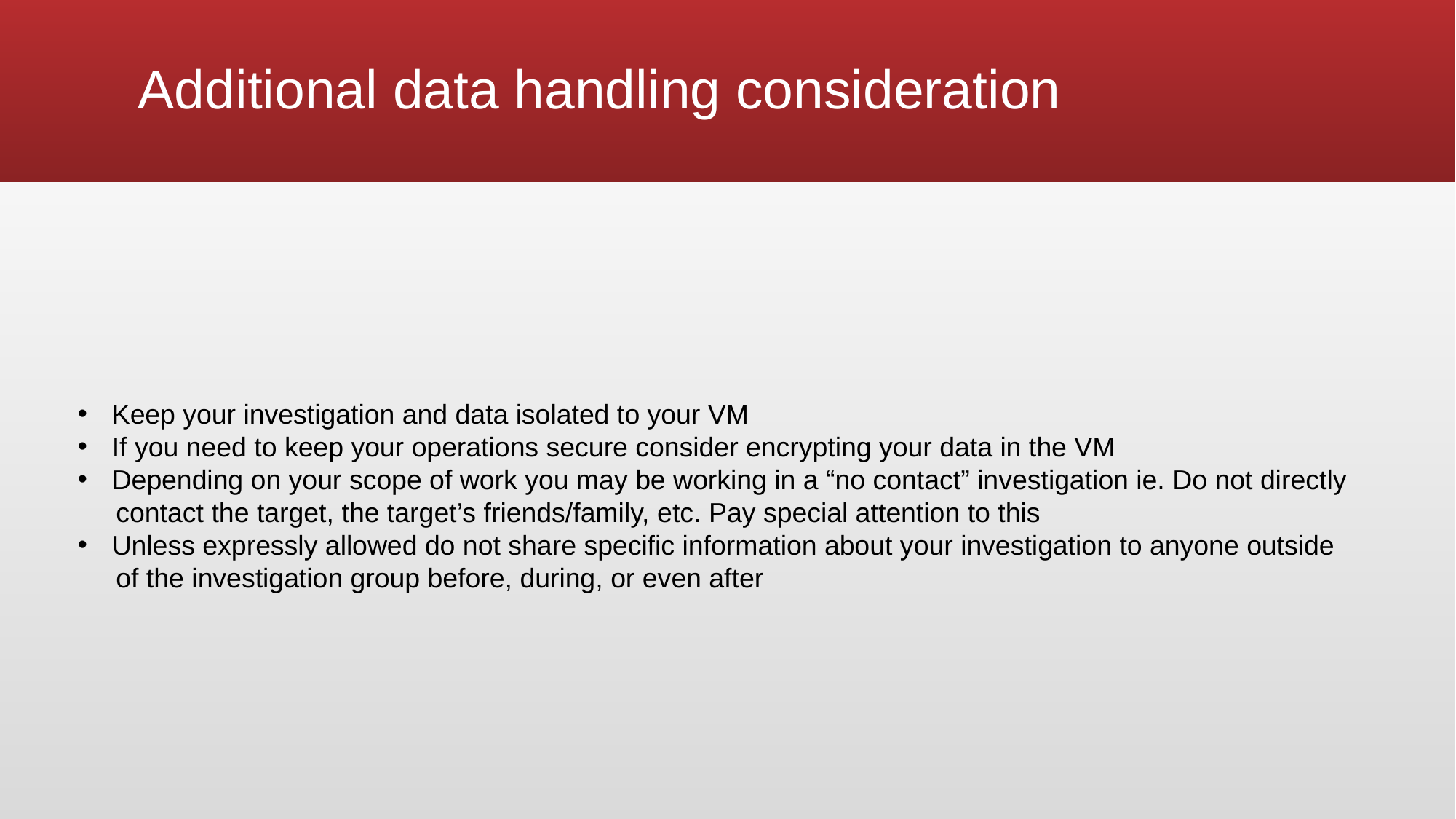

# Additional data handling consideration

Keep your investigation and data isolated to your VM
If you need to keep your operations secure consider encrypting your data in the VM
Depending on your scope of work you may be working in a “no contact” investigation ie. Do not directly
     contact the target, the target’s friends/family, etc. Pay special attention to this
Unless expressly allowed do not share specific information about your investigation to anyone outside
     of the investigation group before, during, or even after